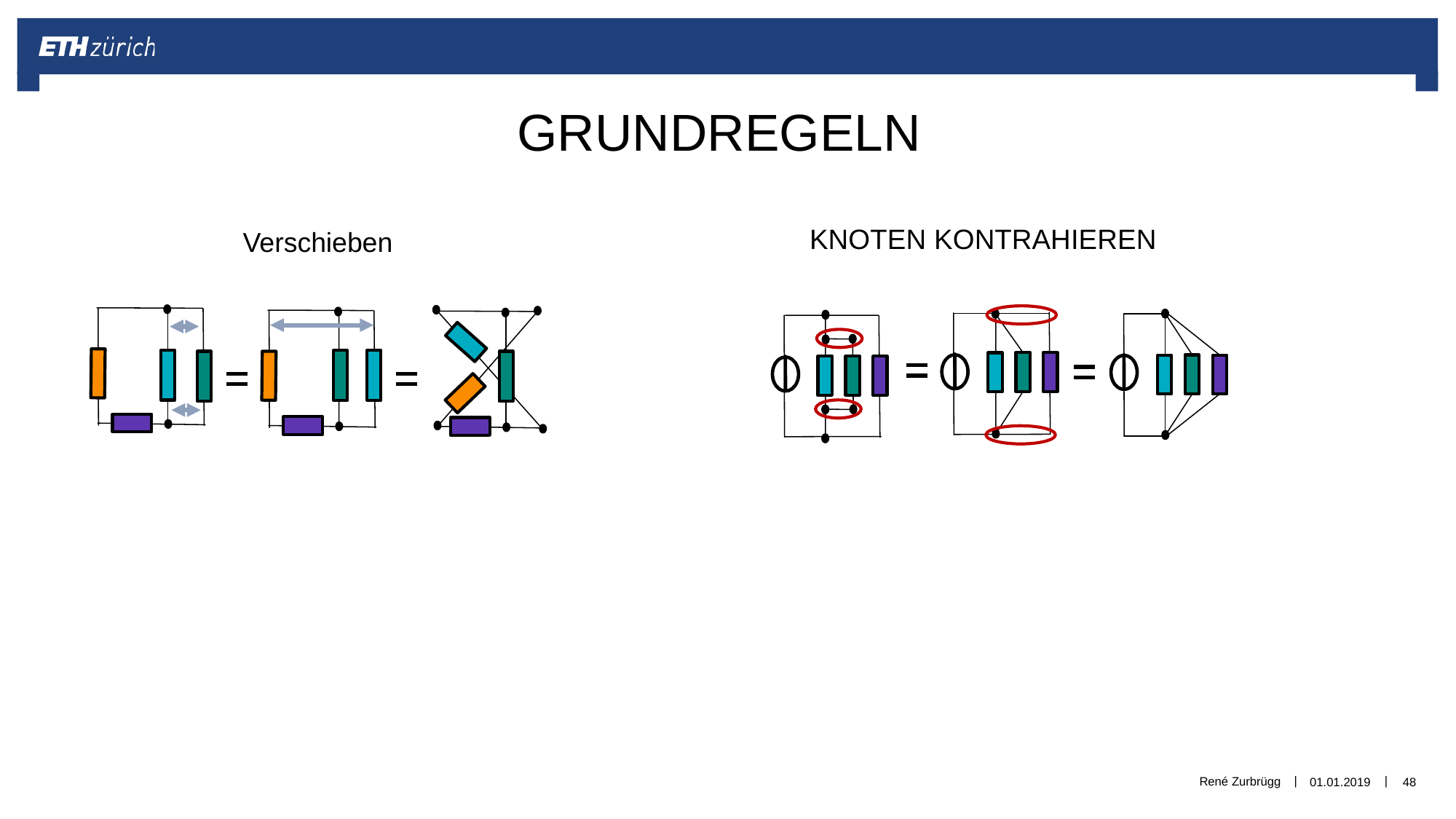

Grundregeln
Knoten Kontrahieren
Verschieben

René Zurbrügg
01.01.2019
48